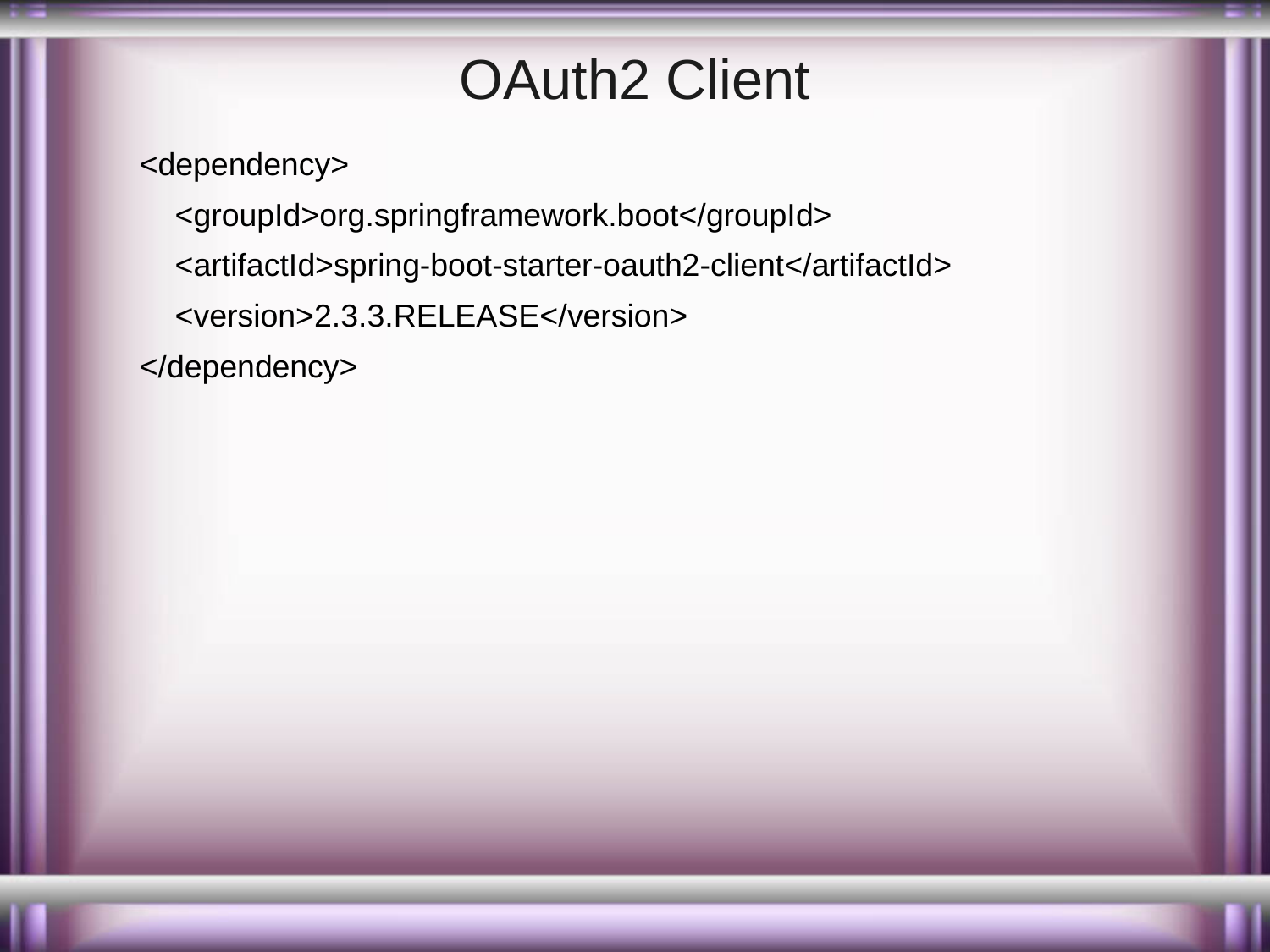

# OAuth2 Client
<dependency>
    <groupId>org.springframework.boot</groupId>
    <artifactId>spring-boot-starter-oauth2-client</artifactId>
    <version>2.3.3.RELEASE</version>
</dependency>